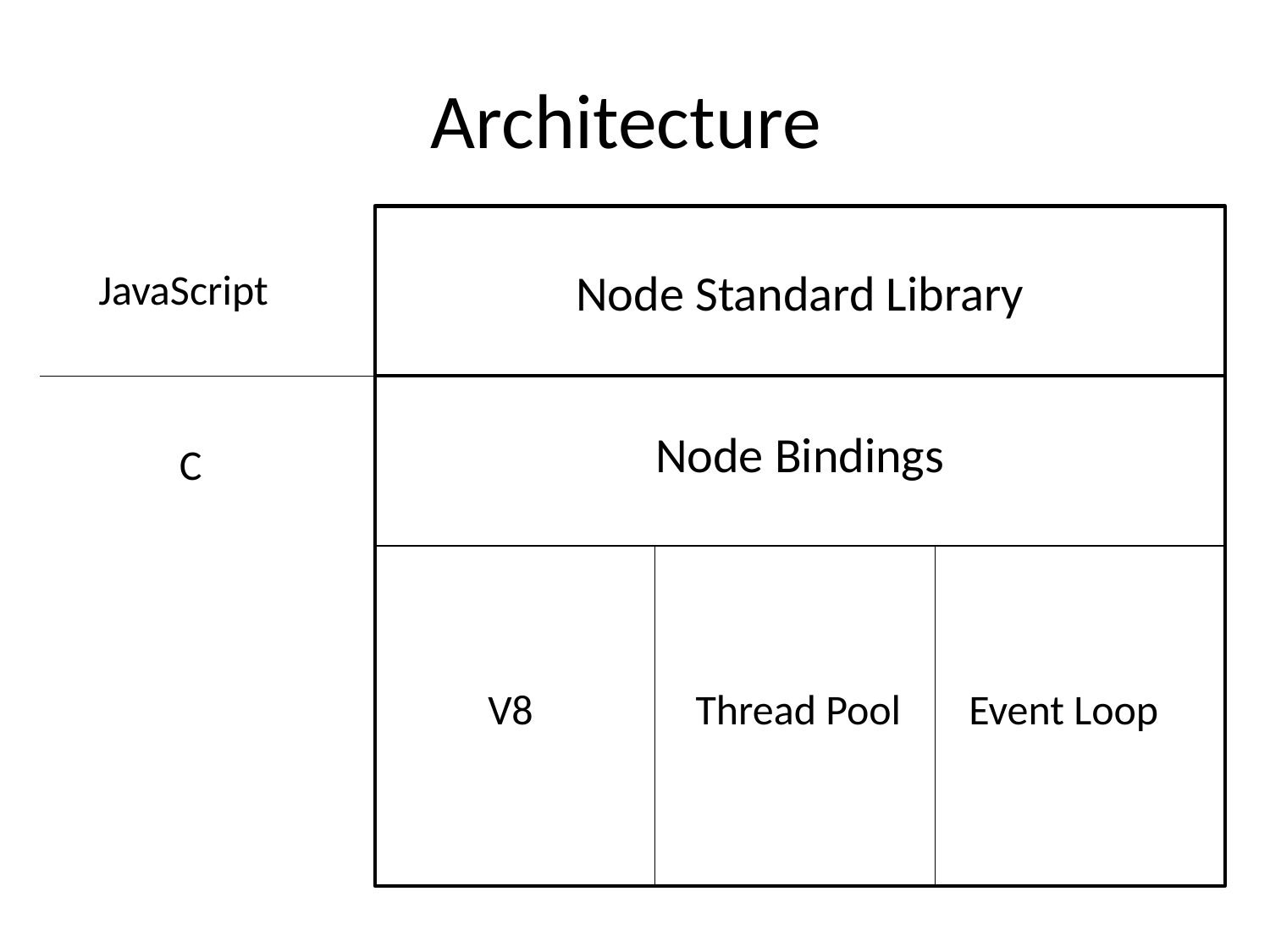

# Architecture
Node Standard Library
JavaScript
Node Bindings

C
V8
Thread Pool
Event Loop